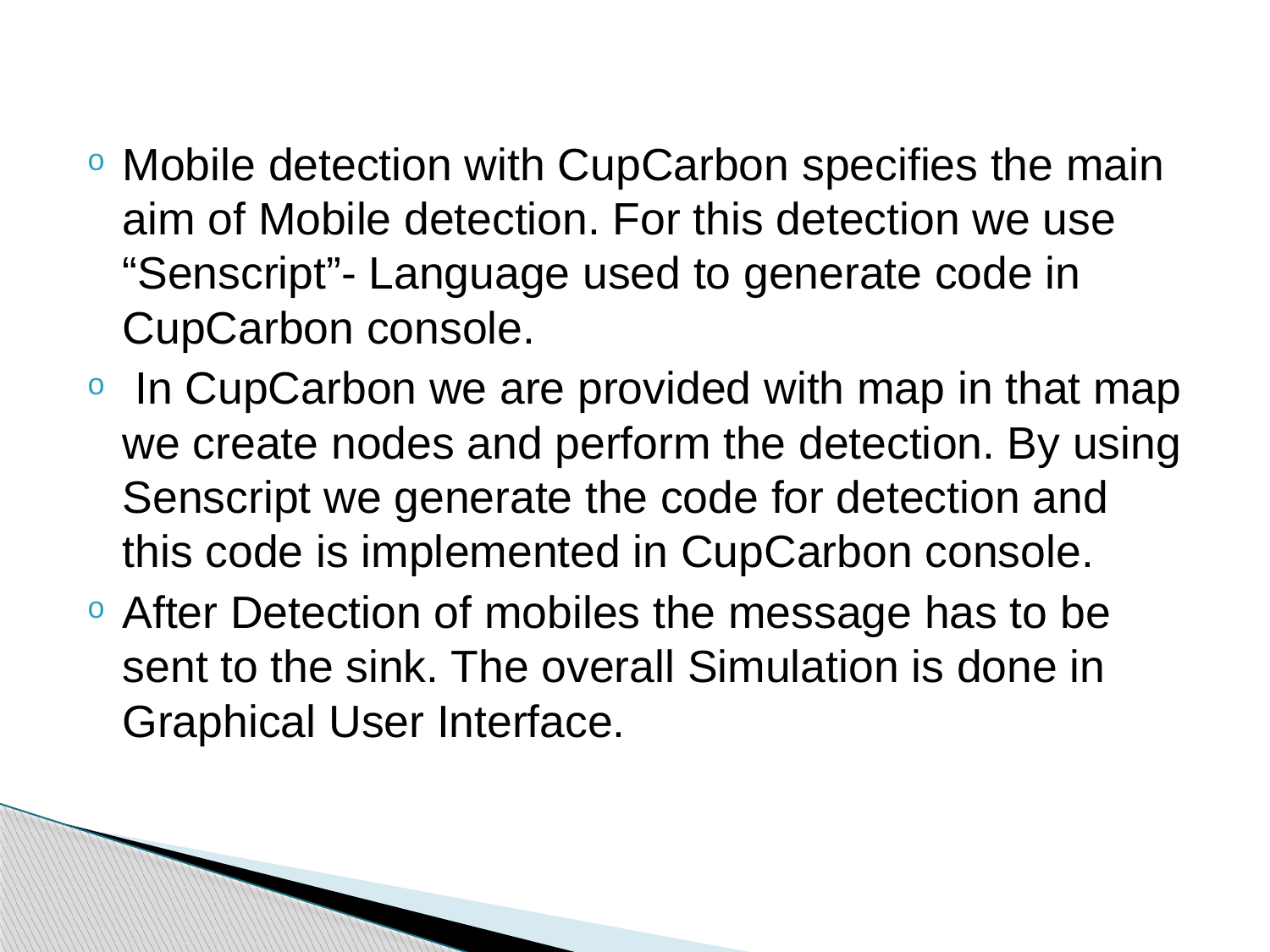

Mobile detection with CupCarbon specifies the main aim of Mobile detection. For this detection we use “Senscript”- Language used to generate code in CupCarbon console.
 In CupCarbon we are provided with map in that map we create nodes and perform the detection. By using Senscript we generate the code for detection and this code is implemented in CupCarbon console.
After Detection of mobiles the message has to be sent to the sink. The overall Simulation is done in Graphical User Interface.